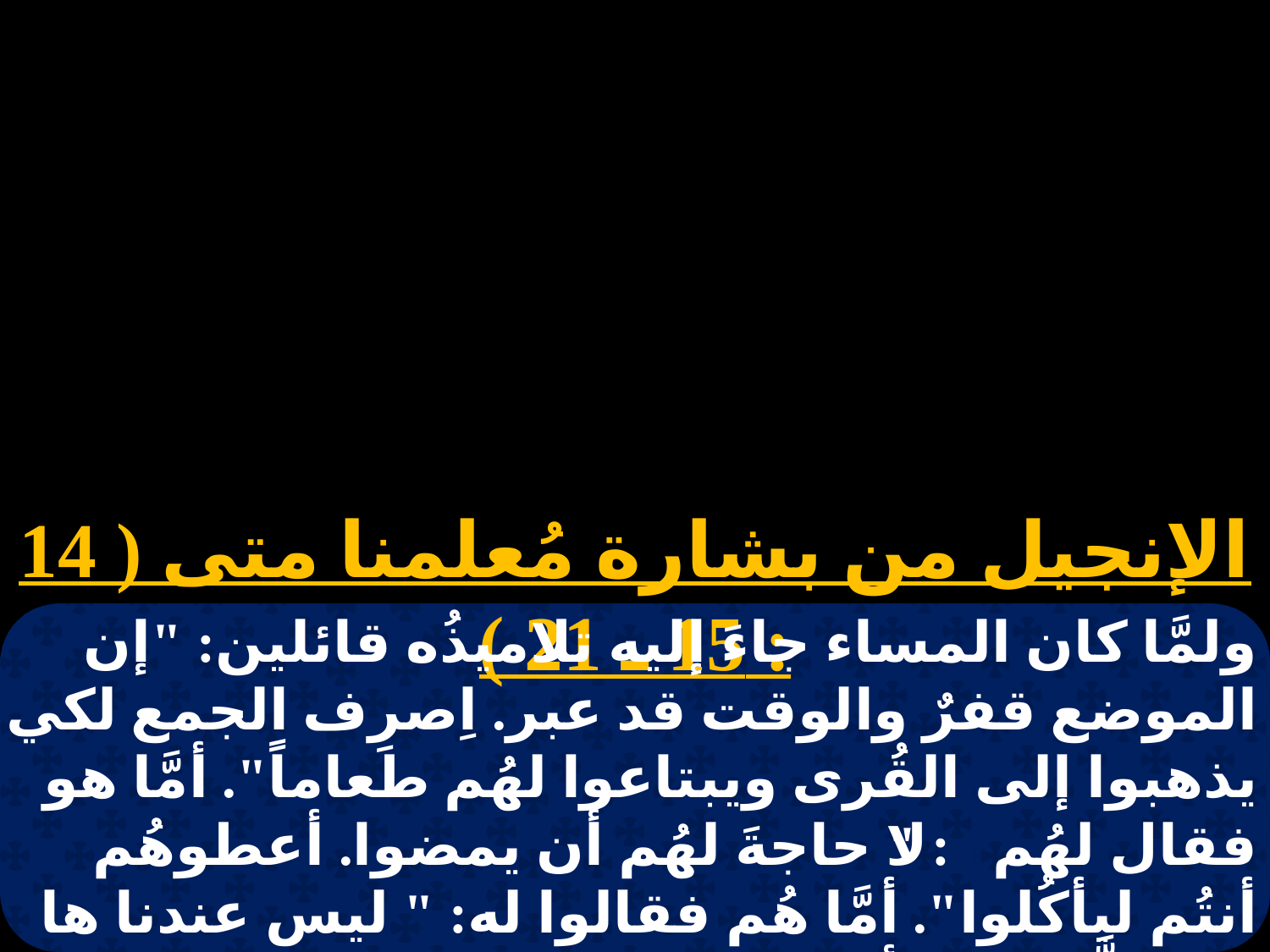

الإنجيل من بشارة مُعلمنا متى ( 14 : 15 ـ 21 )
ولمَّا كان المساء جاءَ إليه تلاميذُه قائلين: "إن الموضع قفرٌ والوقت قد عبر. اِصرِف الجمع لكي يذهبوا إلى القُرى ويبتاعوا لهُم طعاماً". أمَّا هو فقال لهُم: "لا حاجةَ لهُم أن يمضوا. أعطوهُم أنتُم ليأكُلوا". أمَّا هُم فقالوا له: " ليس عندنا ها هنا إلاَّ خمسةُ أرغفةٍ وسمكتان". فقال لهم: "ائتوني بها إلى هُنا". فأمر الجموع أن يتَّكئوا على العُشب.